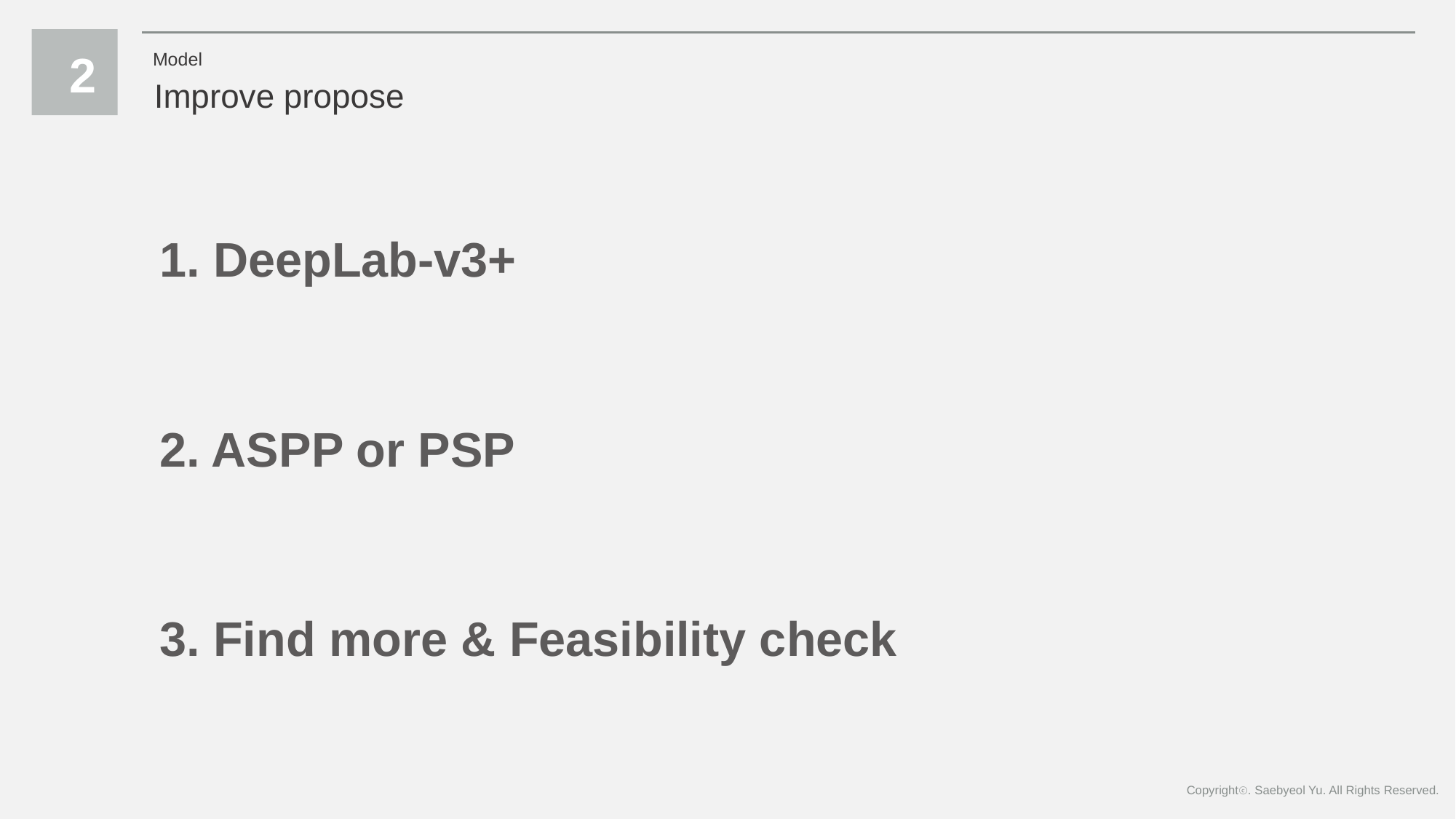

2
Model
Improve propose
1. DeepLab-v3+
2. ASPP or PSP
3. Find more & Feasibility check